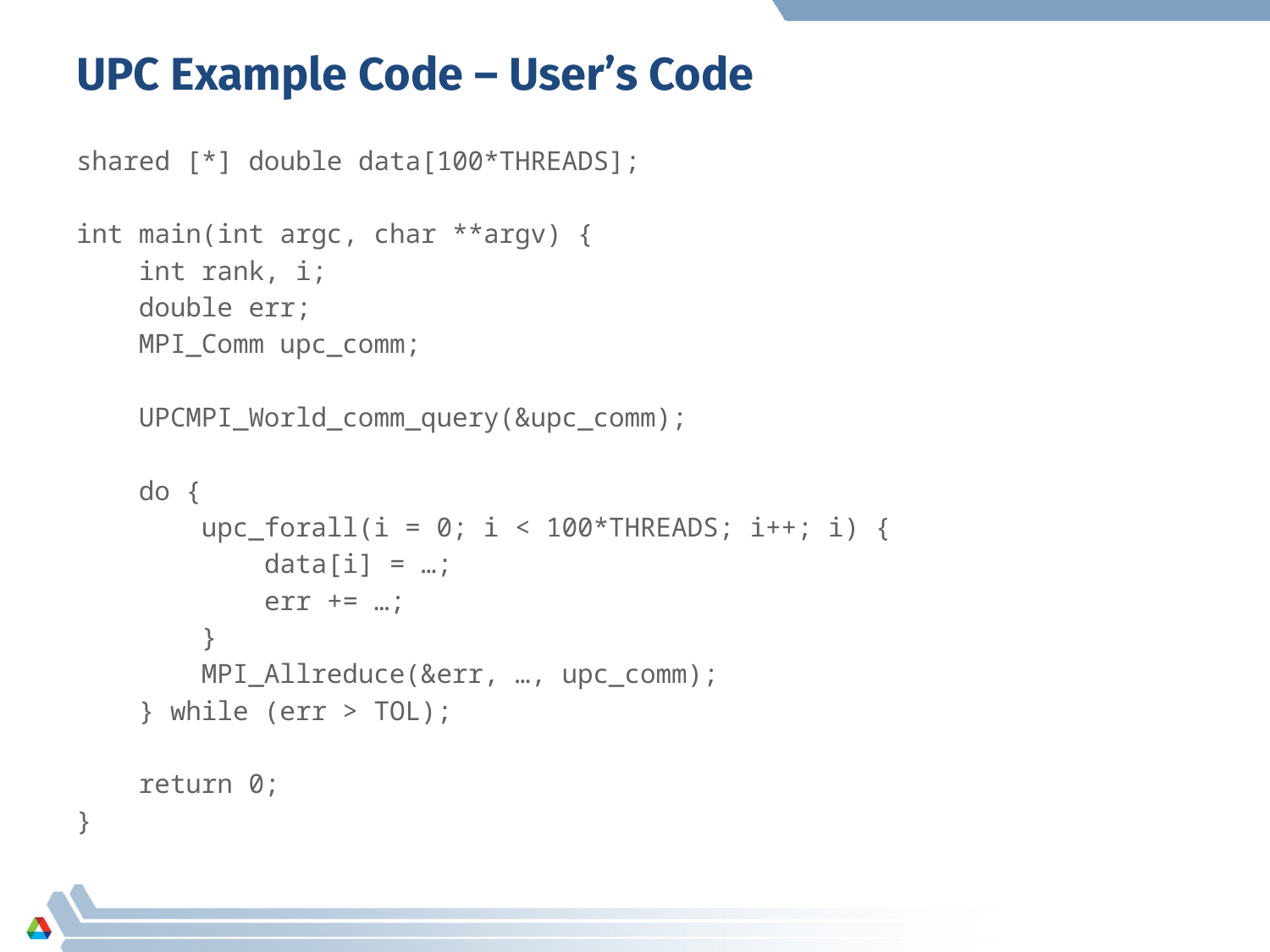

# UPC Example Code – User’s Code
shared [*] double data[100*THREADS];

int main(int argc, char **argv) {
    int rank, i;
    double err;
    MPI_Comm upc_comm;

    UPCMPI_World_comm_query(&upc_comm);

    do {
        upc_forall(i = 0; i < 100*THREADS; i++; i) {
            data[i] = …;
            err += …;
        }
        MPI_Allreduce(&err, …, upc_comm);
    } while (err > TOL);

    return 0;
}